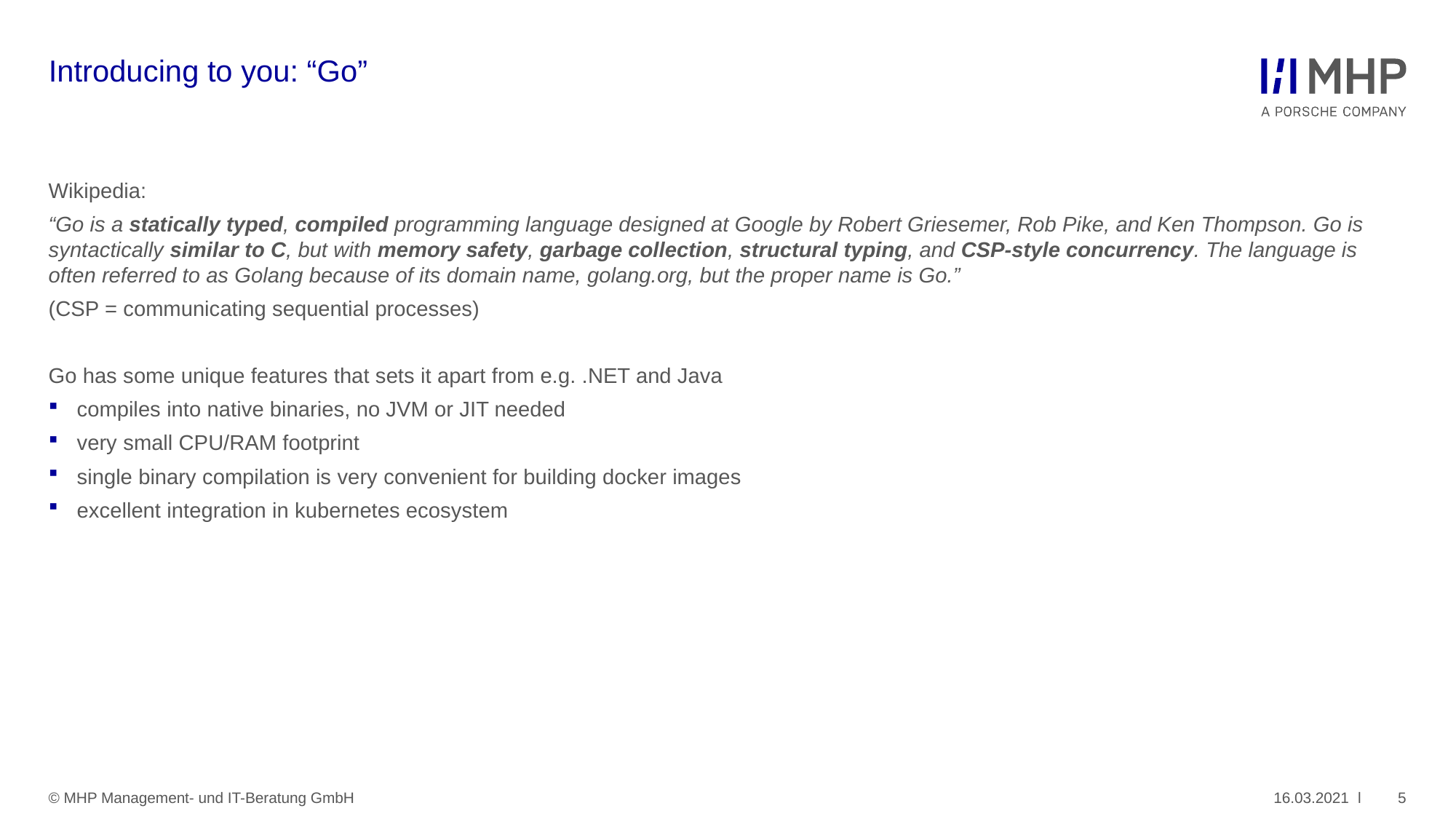

# Introducing to you: “Go”
Wikipedia:
“Go is a statically typed, compiled programming language designed at Google by Robert Griesemer, Rob Pike, and Ken Thompson. Go is syntactically similar to C, but with memory safety, garbage collection, structural typing, and CSP-style concurrency. The language is often referred to as Golang because of its domain name, golang.org, but the proper name is Go.”
(CSP = communicating sequential processes)

Go has some unique features that sets it apart from e.g. .NET and Java
compiles into native binaries, no JVM or JIT needed
very small CPU/RAM footprint
single binary compilation is very convenient for building docker images
excellent integration in kubernetes ecosystem
5
© MHP Management- und IT-Beratung GmbH
16.03.2021